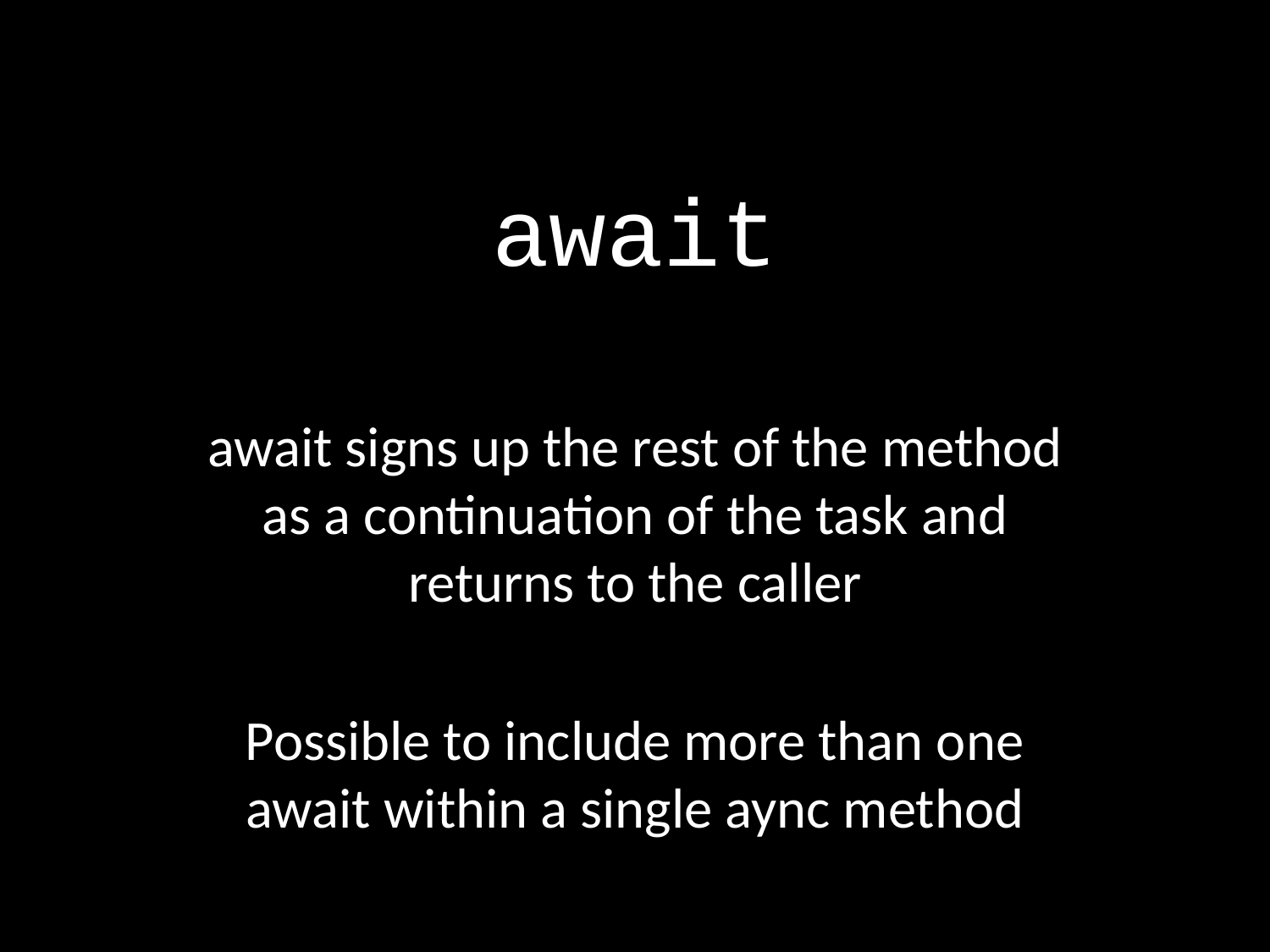

# await
await signs up the rest of the method as a continuation of the task and returns to the caller

Possible to include more than one await within a single aync method